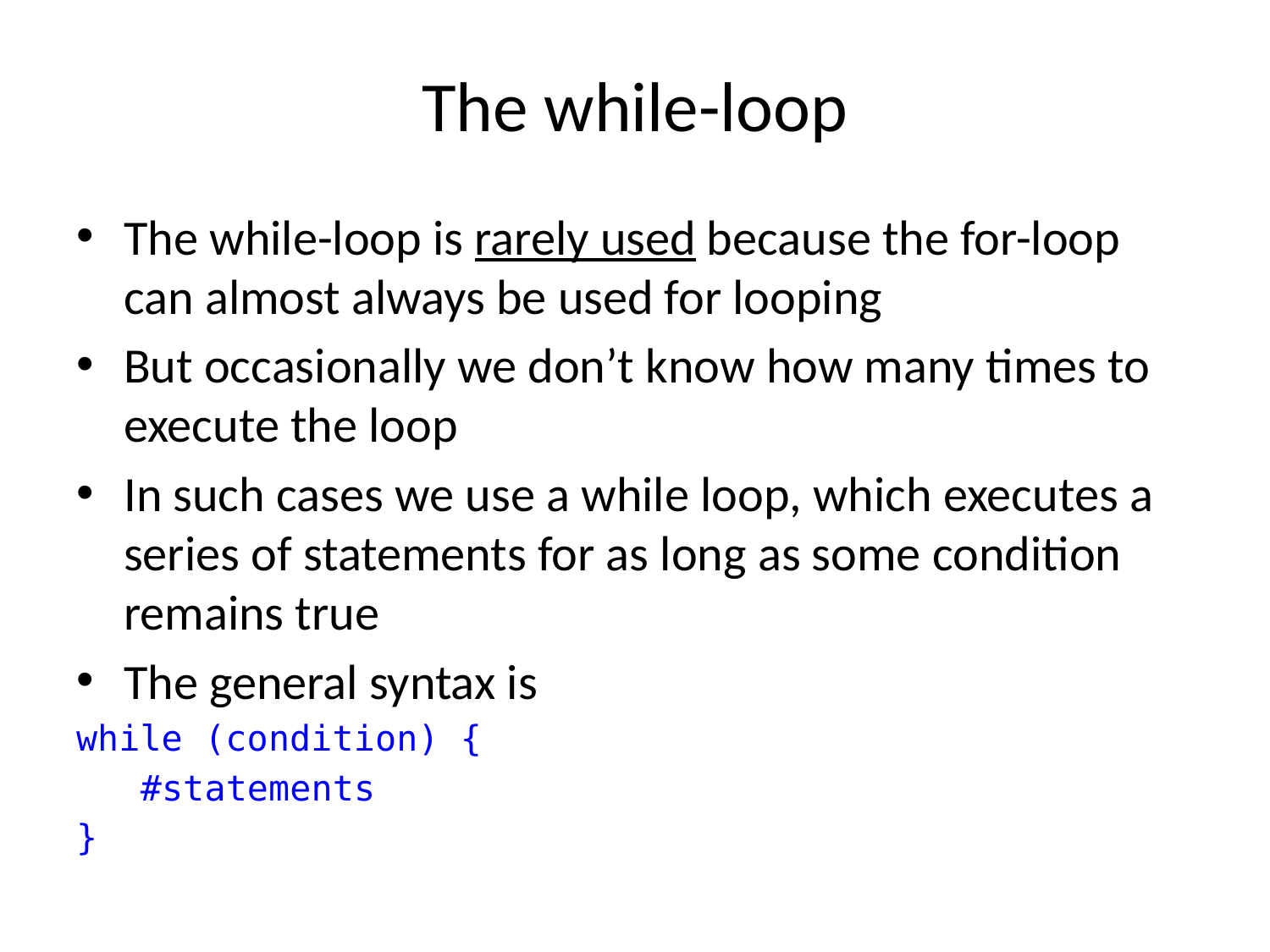

# The while-loop
The while-loop is rarely used because the for-loop can almost always be used for looping
But occasionally we don’t know how many times to execute the loop
In such cases we use a while loop, which executes a series of statements for as long as some condition remains true
The general syntax is
while (condition) {
   #statements
}